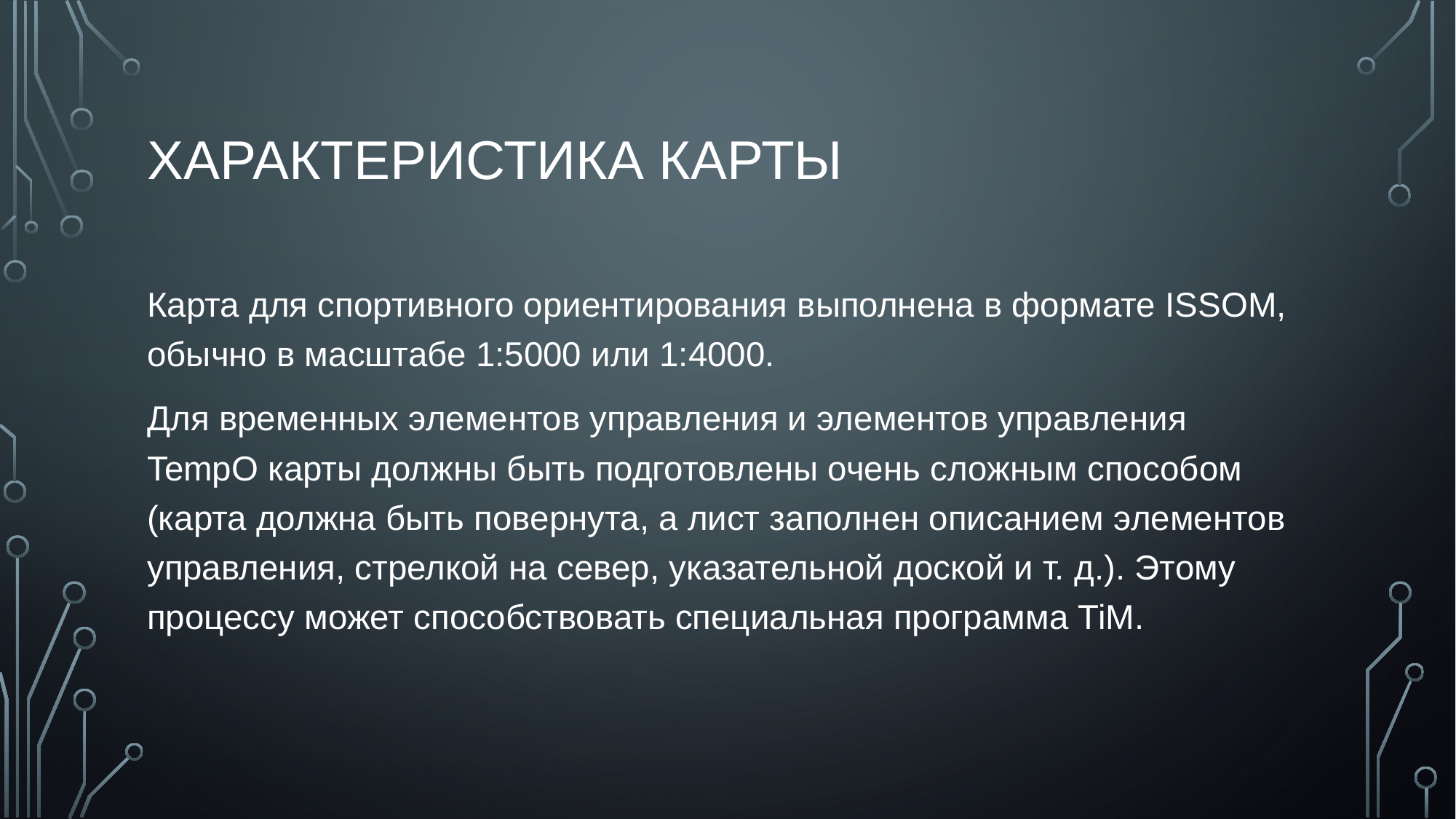

# Характеристика карты
Карта для спортивного ориентирования выполнена в формате ISSOM, обычно в масштабе 1:5000 или 1:4000.
Для временных элементов управления и элементов управления TempO карты должны быть подготовлены очень сложным способом (карта должна быть повернута, а лист заполнен описанием элементов управления, стрелкой на север, указательной доской и т. д.). Этому процессу может способствовать специальная программа TiM.